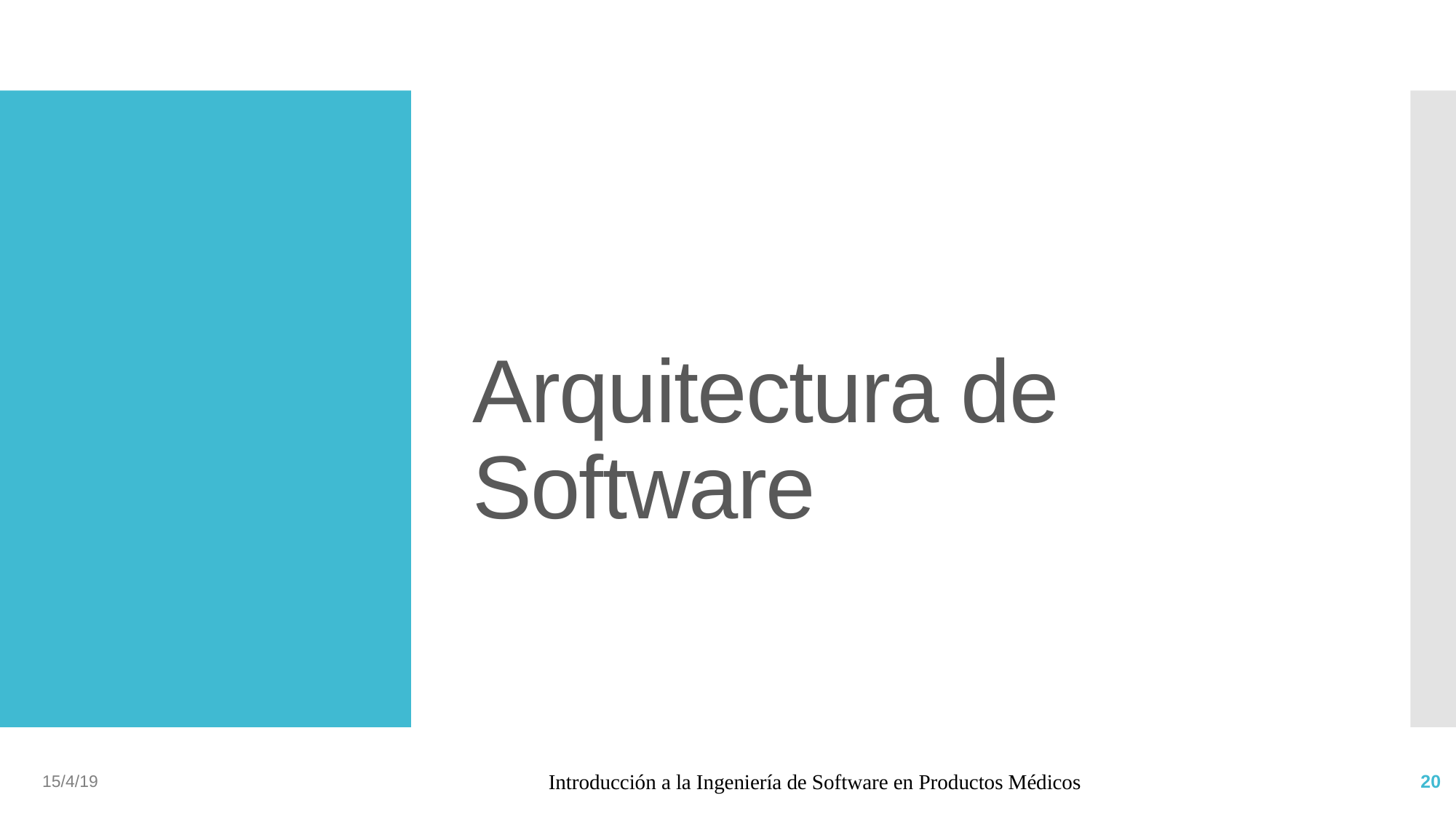

# Arquitectura de Software

15/4/19
Introducción a la Ingeniería de Software en Productos Médicos
20